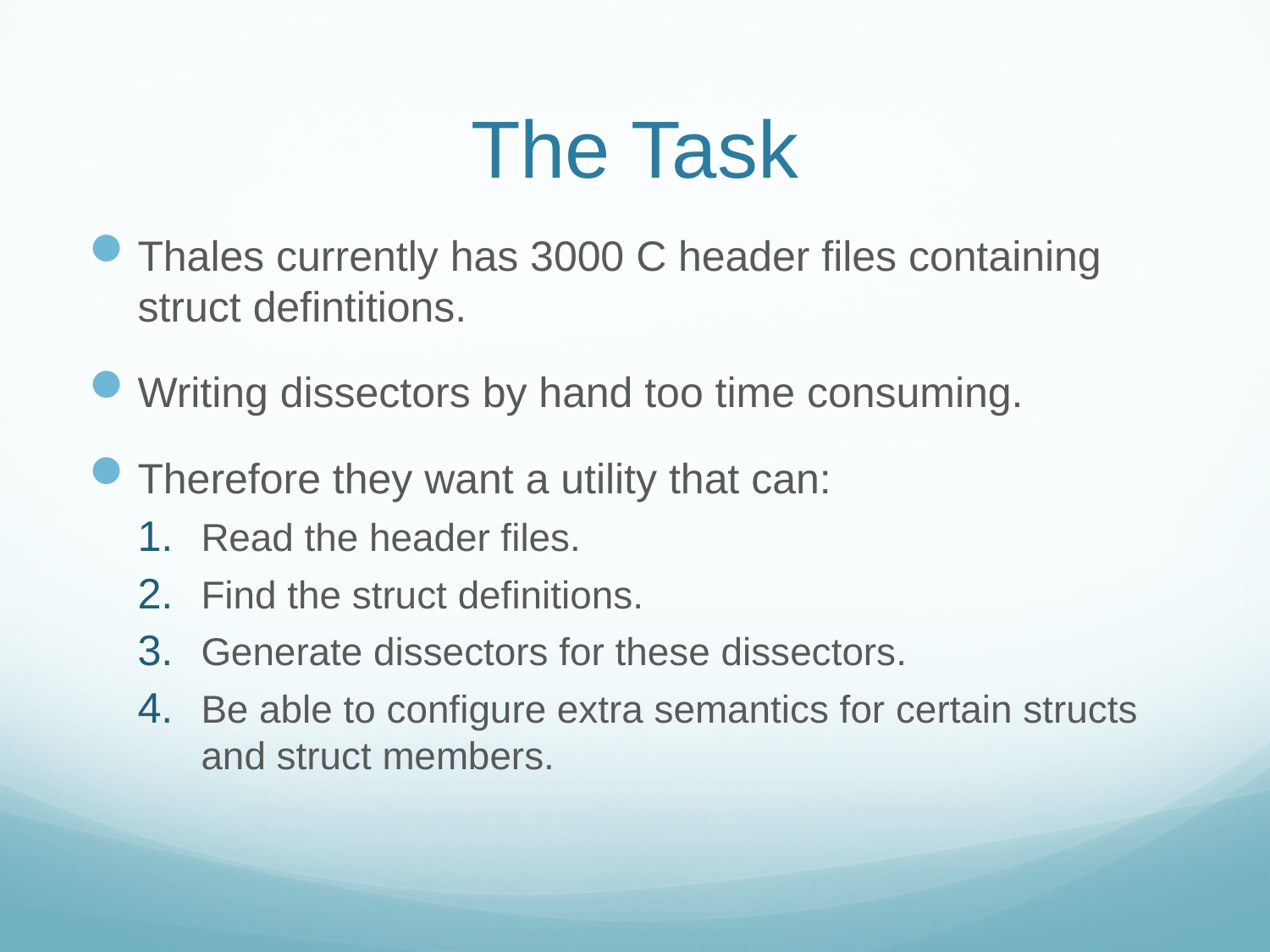

# The Task
Thales currently has 3000 C header files containing struct defintitions.
Writing dissectors by hand too time consuming.
Therefore they want a utility that can:
Read the header files.
Find the struct definitions.
Generate dissectors for these dissectors.
Be able to configure extra semantics for certain structs and struct members.